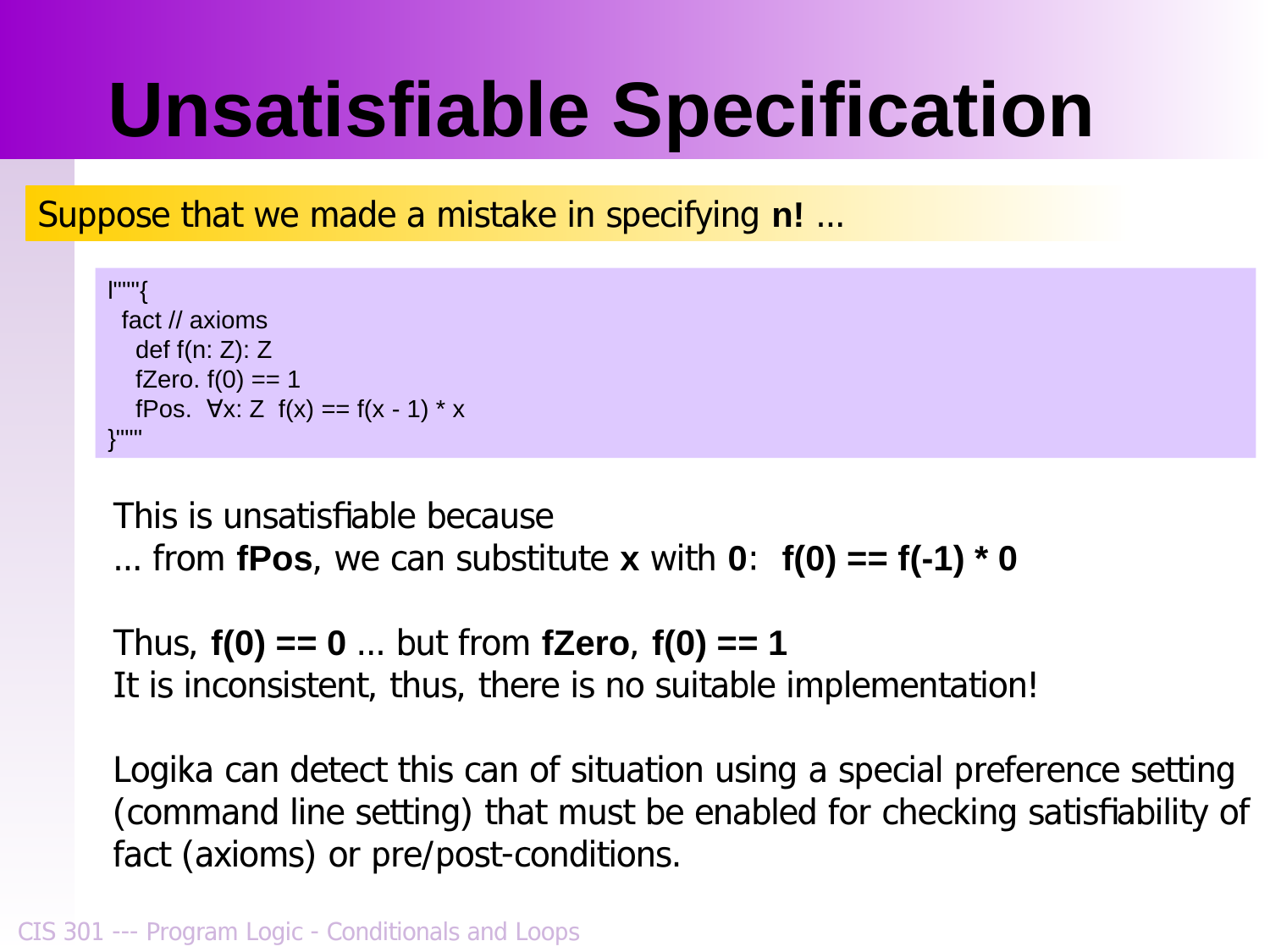

# Unsatisfiable Specification
Suppose that we made a mistake in specifying n! …
l"""{
  fact // axioms
    def f(n: Z): Z
    fZero. f(0) == 1
    fPos.  ∀x: Z  f(x) == f(x - 1) * x
}"""
This is unsatisfiable because
… from fPos, we can substitute x with 0:  f(0) == f(-1) * 0

Thus, f(0) == 0 … but from fZero, f(0) == 1
It is inconsistent, thus, there is no suitable implementation!

Logika can detect this can of situation using a special preference setting
(command line setting) that must be enabled for checking satisfiability of
fact (axioms) or pre/post-conditions.

CIS 301 --- Program Logic - Conditionals and Loops